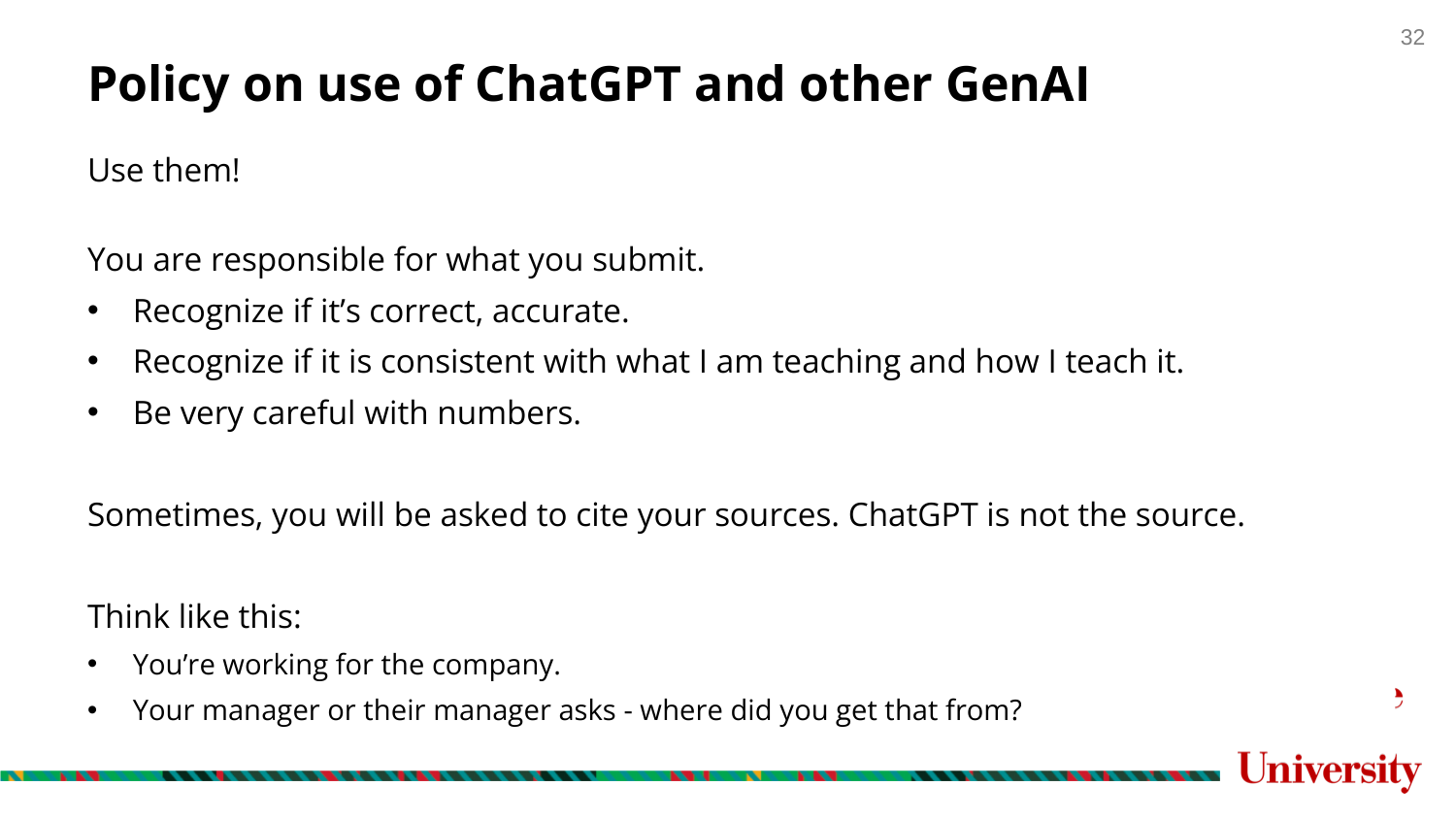

# Policy on use of ChatGPT and other GenAI
Use them!
You are responsible for what you submit.
Recognize if it’s correct, accurate.
Recognize if it is consistent with what I am teaching and how I teach it.
Be very careful with numbers.

Sometimes, you will be asked to cite your sources. ChatGPT is not the source.

Think like this:
You’re working for the company.
Your manager or their manager asks - where did you get that from?